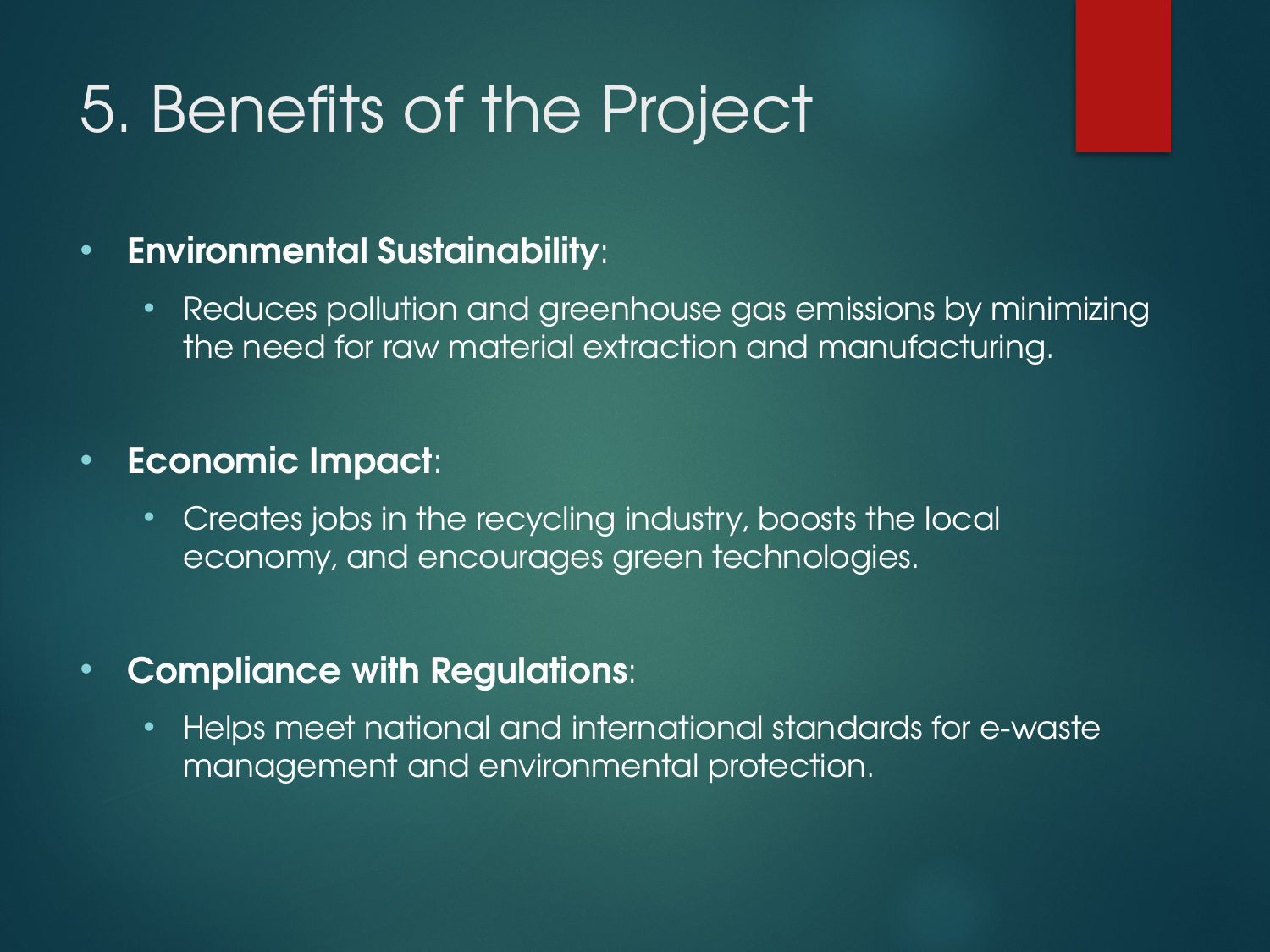

# 5. Benefits of the Project
Environmental Sustainability:
Reduces pollution and greenhouse gas emissions by minimizing the need for raw material extraction and manufacturing.

Economic Impact:
Creates jobs in the recycling industry, boosts the local economy, and encourages green technologies.

Compliance with Regulations:
Helps meet national and international standards for e-waste management and environmental protection.